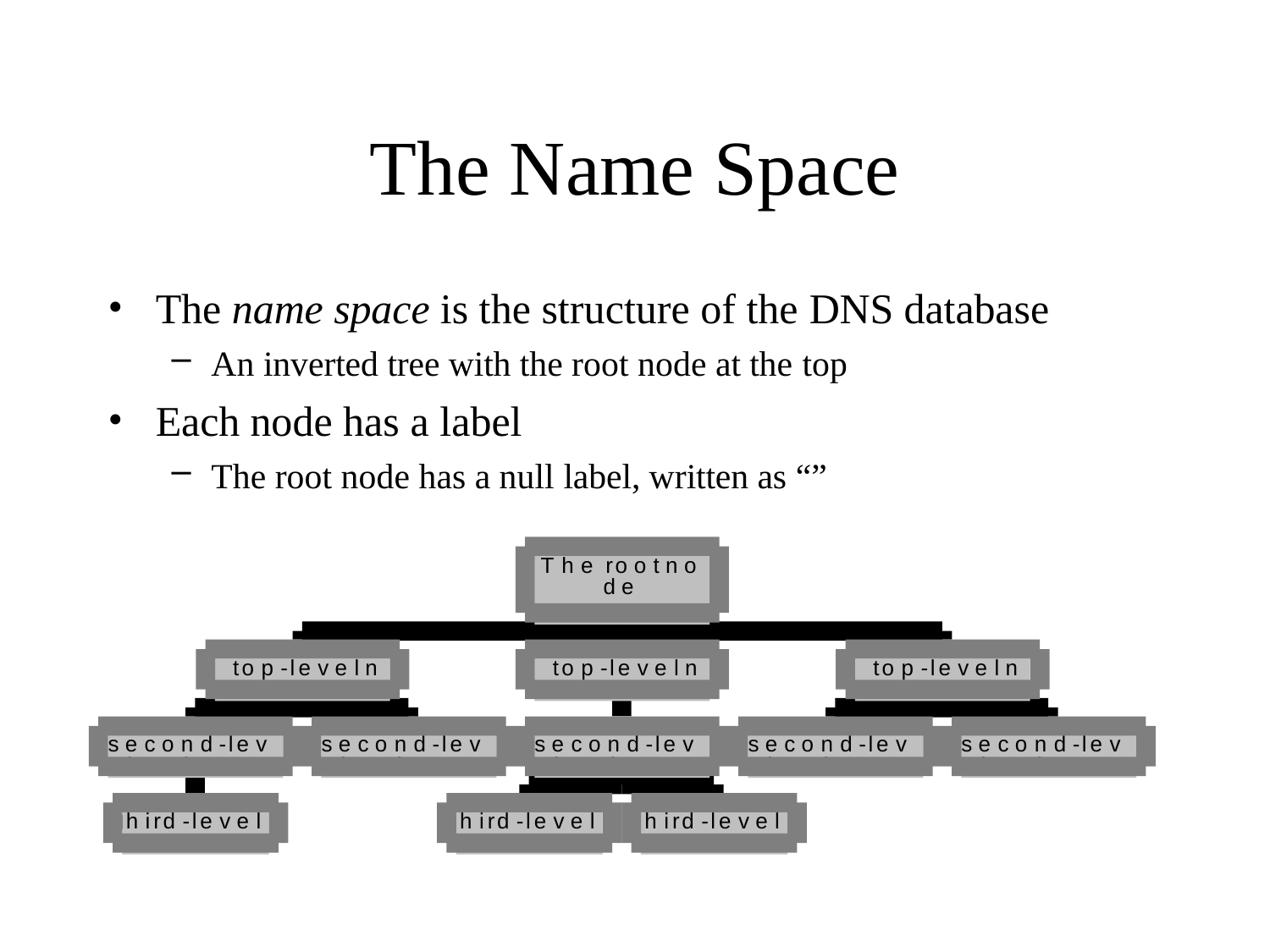

# The Name Space
The name space is the structure of the DNS database
An inverted tree with the root node at the top
Each node has a label
The root node has a null label, written as “”
•
•

T h e r o o t n o d e
"  "

t o p - l e v e l n o d e
t o p - l e v e l n o d e
t o p - l e v e l n o d e

s e c o n d - l e v e l n o d e
s e c o n d - l e v e l n o d e
s e c o n d - l e v e l n o d e
s e c o n d - l e v e l n o d e
s e c o n d - l e v e l n o d e

t
t
t
h i r d - l e v e l n o d e
h i r d - l e v e l n o d e
h i r d - l e v e l n o d e